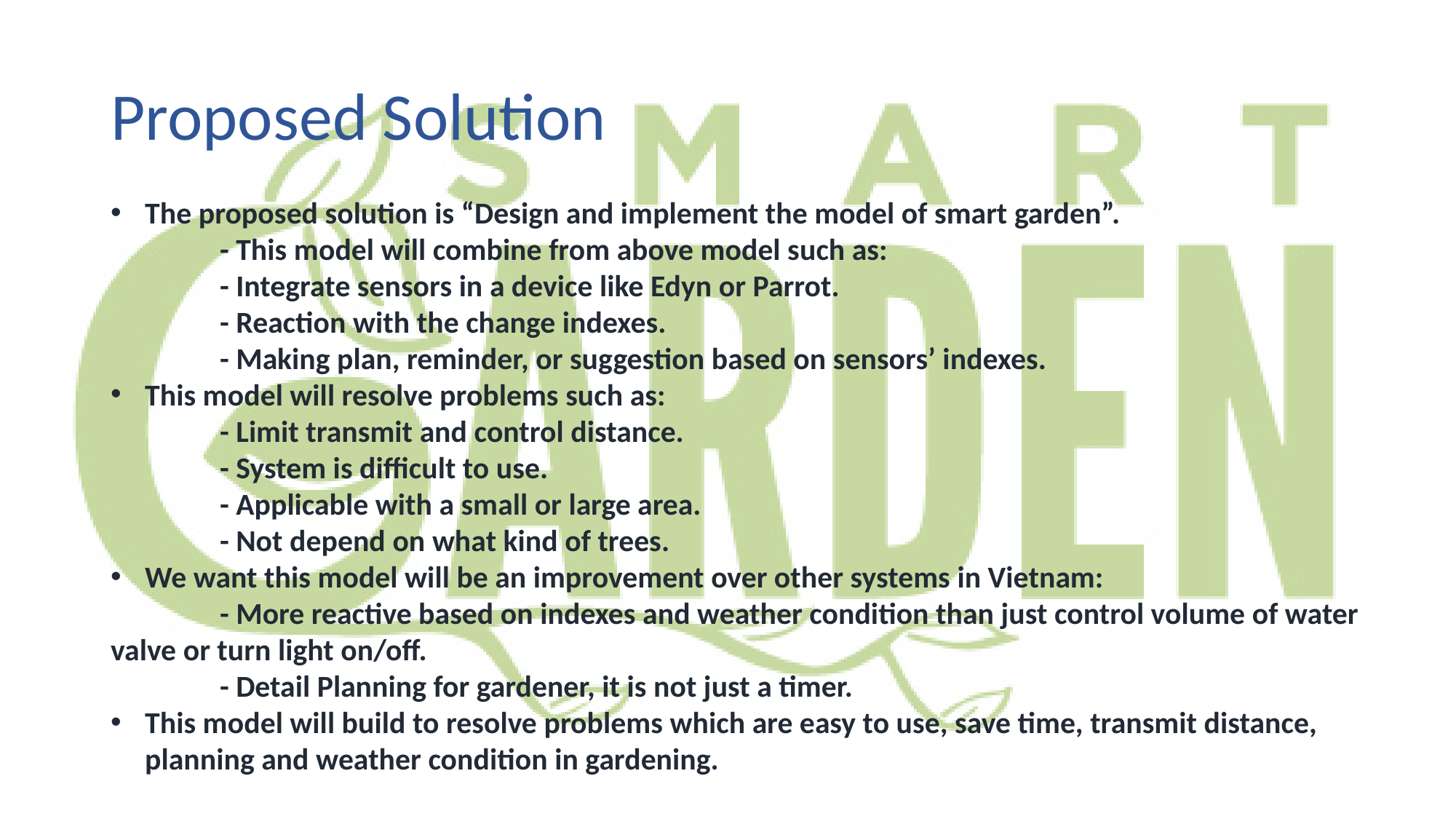

# Proposed Solution
The proposed solution is “Design and implement the model of smart garden”.
	- This model will combine from above model such as:
	- Integrate sensors in a device like Edyn or Parrot.
	- Reaction with the change indexes.
	- Making plan, reminder, or suggestion based on sensors’ indexes.
This model will resolve problems such as:
	- Limit transmit and control distance.
	- System is difficult to use.
	- Applicable with a small or large area.
	- Not depend on what kind of trees.
We want this model will be an improvement over other systems in Vietnam:
	- More reactive based on indexes and weather condition than just control volume of water valve or turn light on/off.
	- Detail Planning for gardener, it is not just a timer.
This model will build to resolve problems which are easy to use, save time, transmit distance, planning and weather condition in gardening.